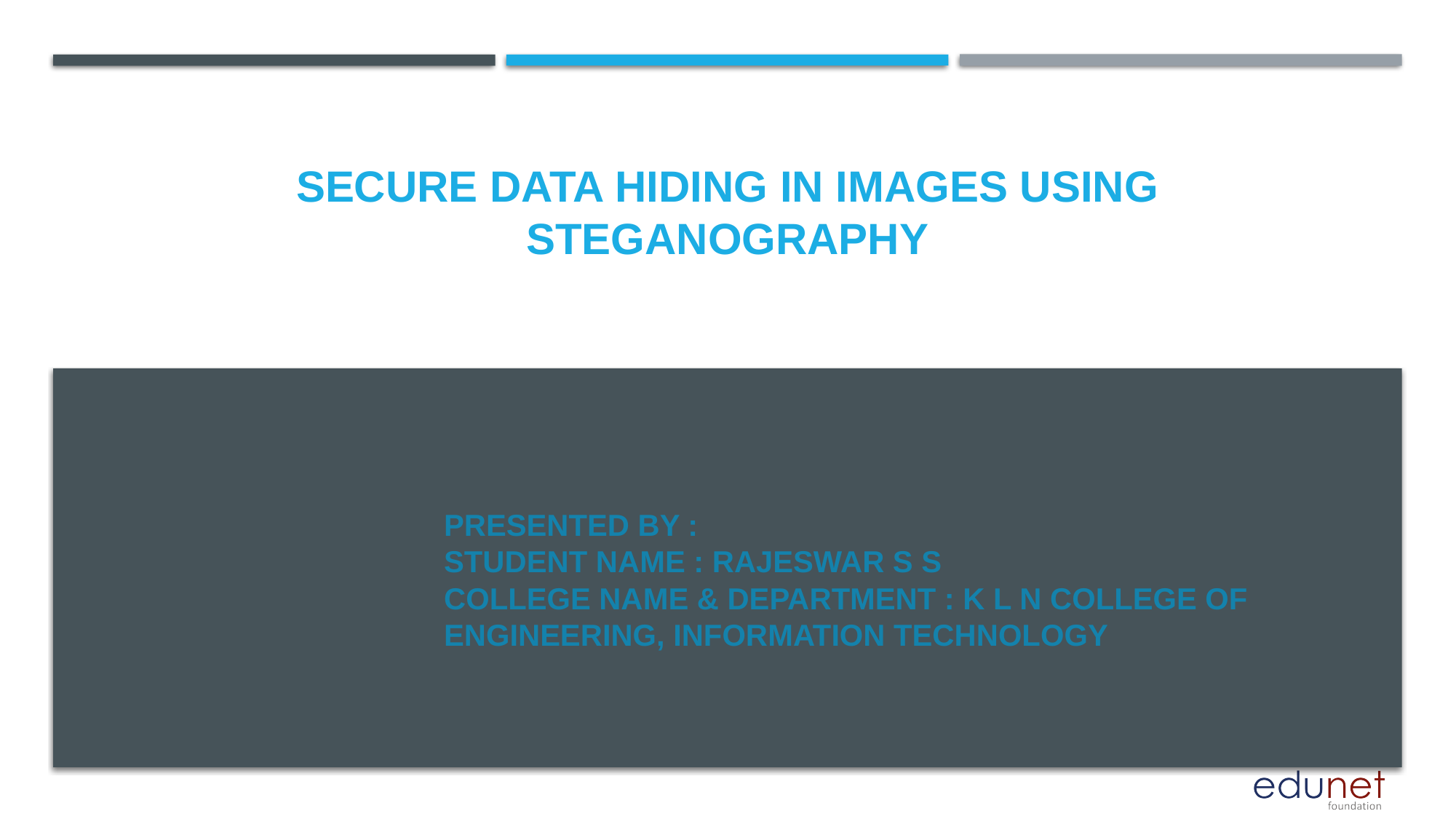

# SECURE DATA HIDING IN IMAGES USING STEGANOGRAPHY
PRESENTED BY :
STUDENT NAME : RAJESWAR S S
COLLEGE NAME & DEPARTMENT : K L N COLLEGE OF ENGINEERING, INFORMATION TECHNOLOGY